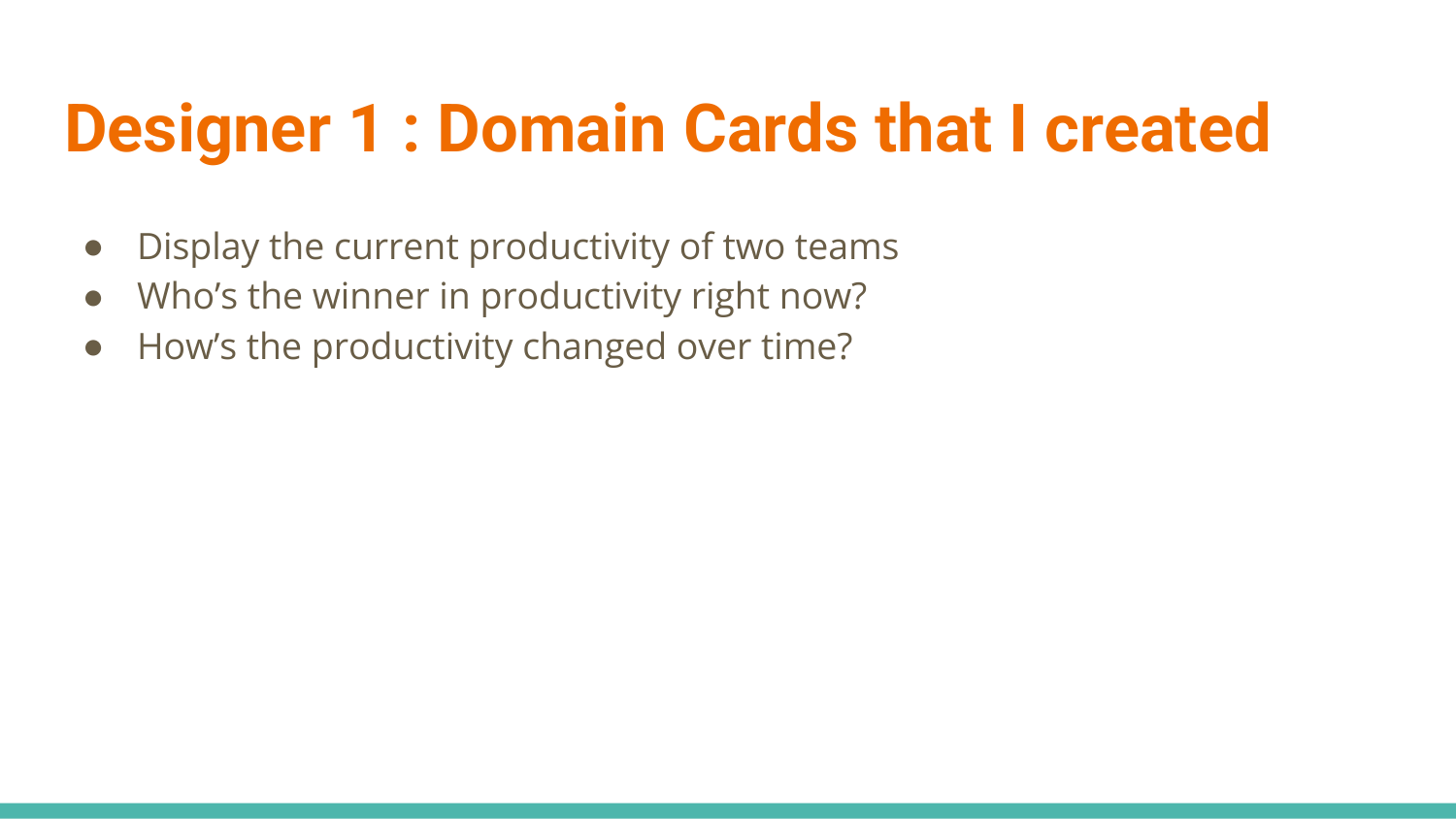

# Designer 1 : Domain Cards that I created

Display the current productivity of two teams
Who’s the winner in productivity right now?
How’s the productivity changed over time?